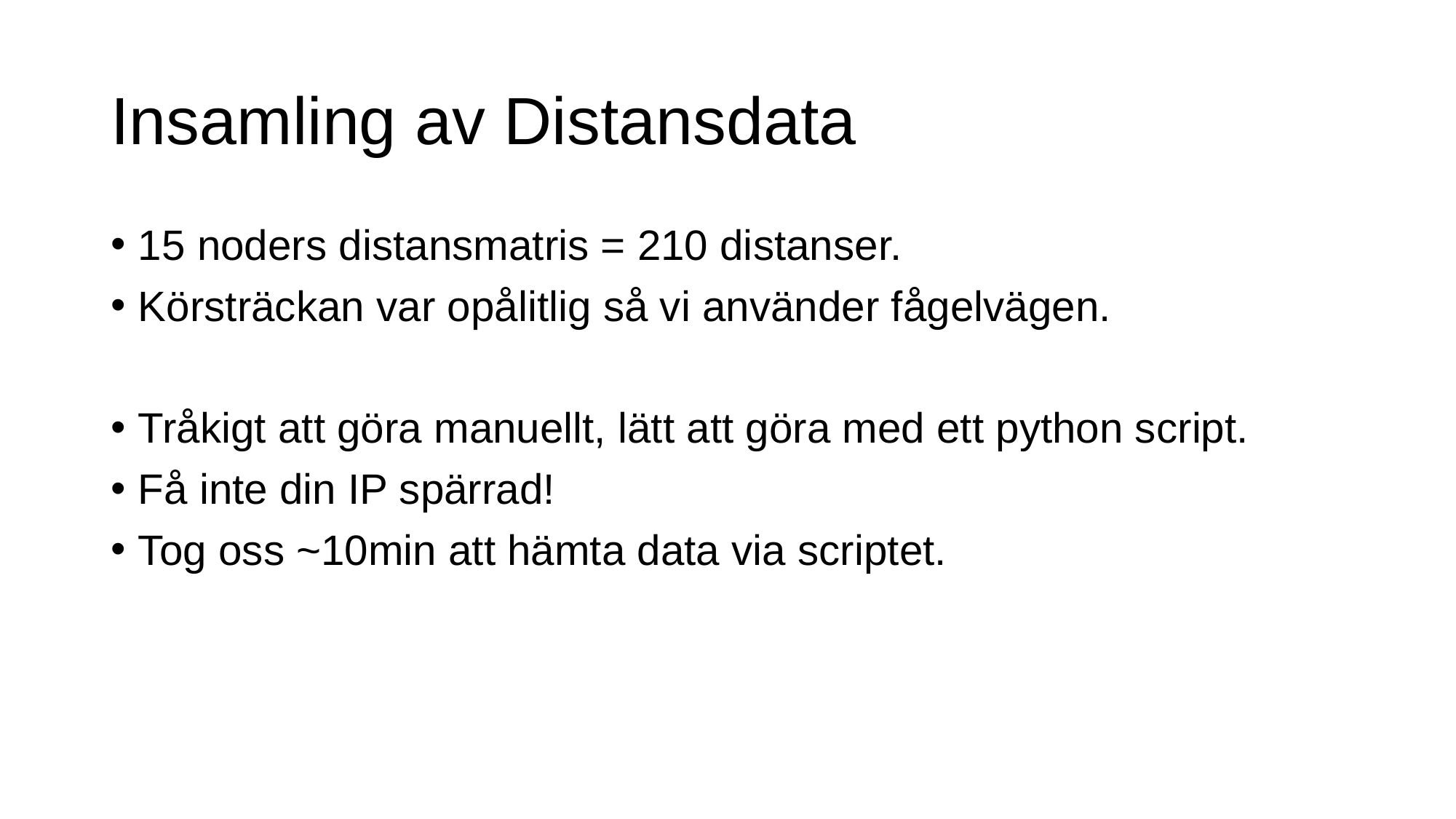

# Insamling av Distansdata
15 noders distansmatris = 210 distanser.
Körsträckan var opålitlig så vi använder fågelvägen.

Tråkigt att göra manuellt, lätt att göra med ett python script.
Få inte din IP spärrad!
Tog oss ~10min att hämta data via scriptet.